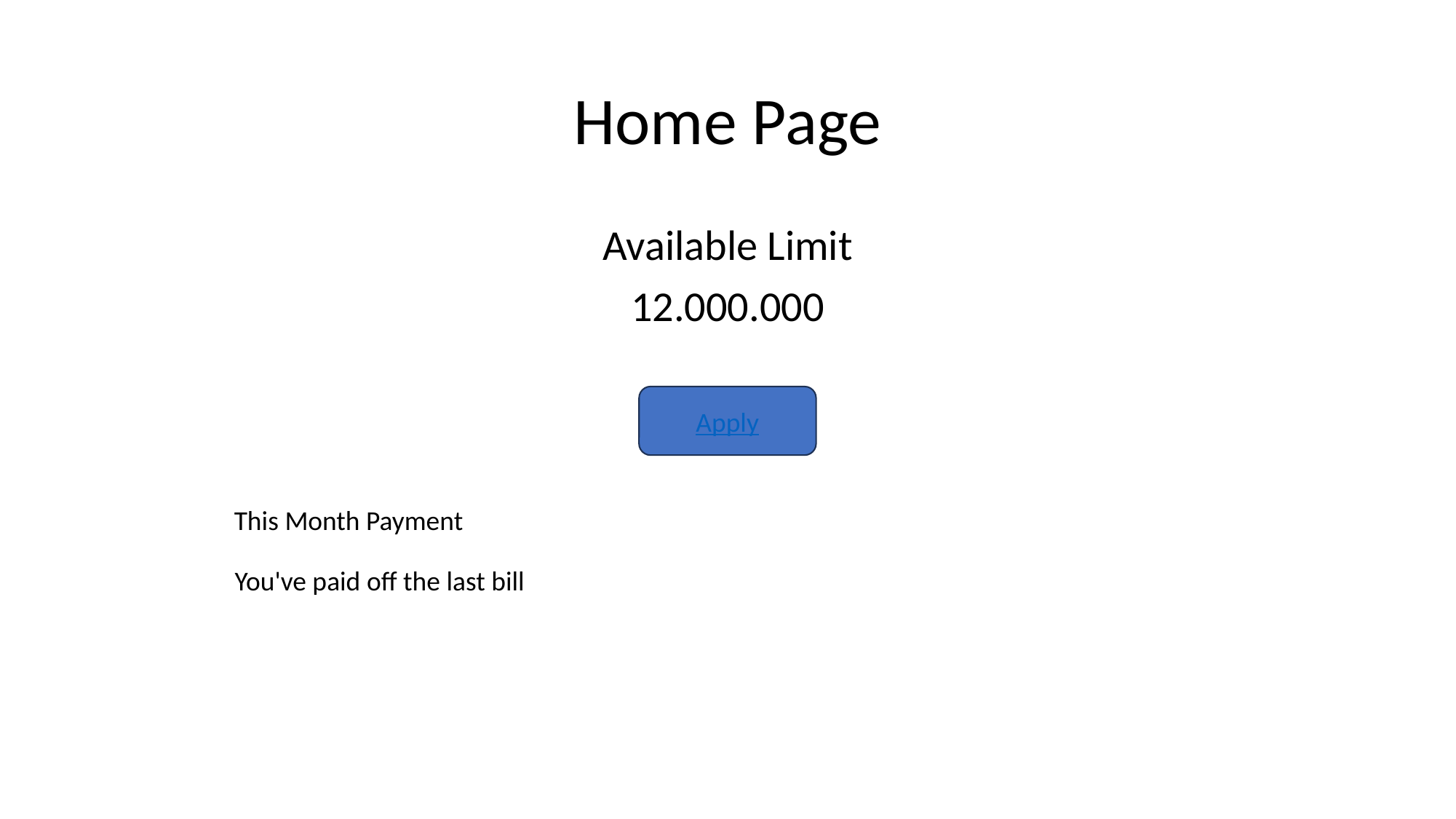

# Home Page
Available Limit
12.000.000
Apply
This Month Payment
You've paid off the last bill